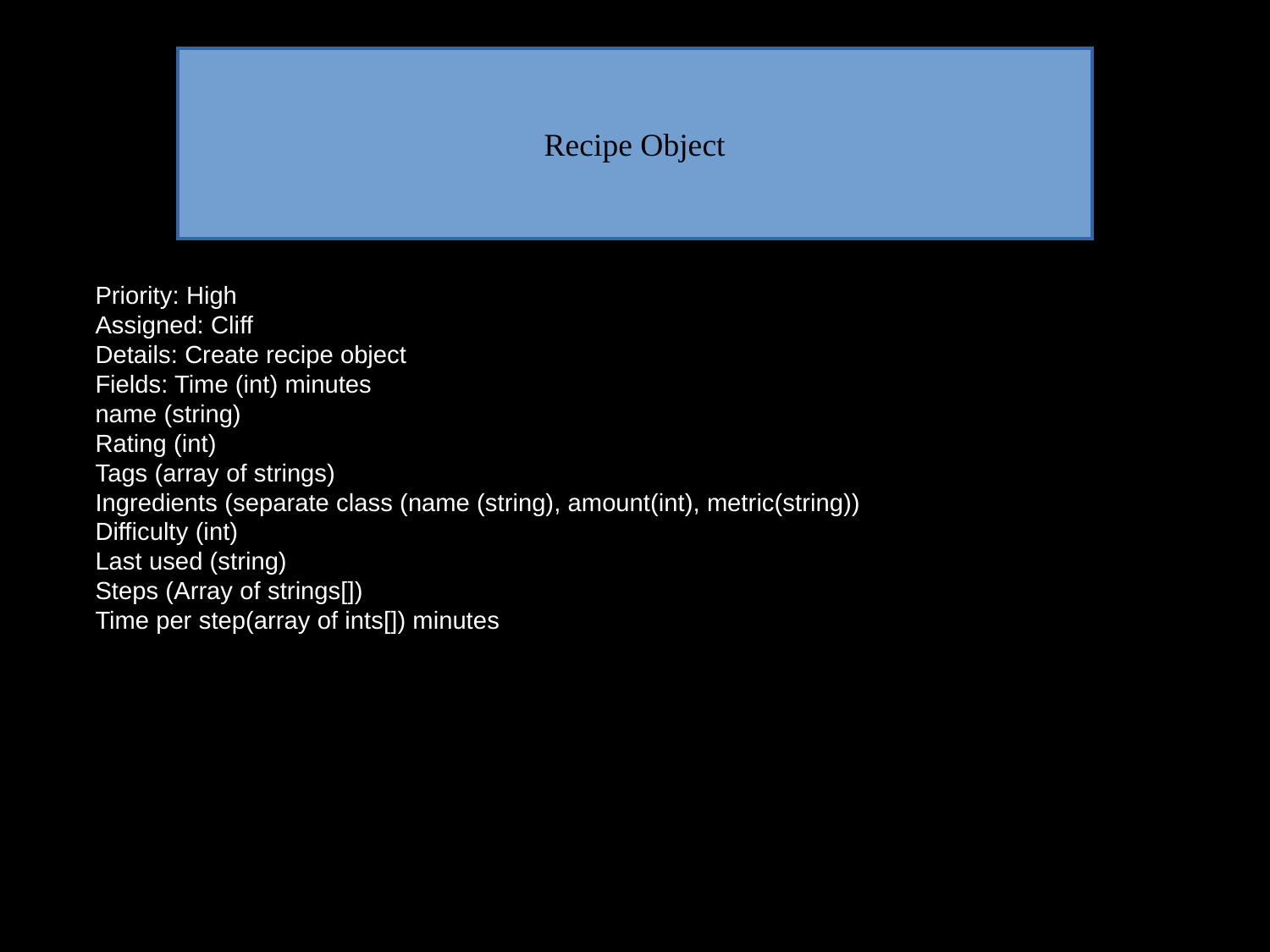

Recipe Object
Priority: High
Assigned: Cliff
Details: Create recipe object
Fields: Time (int) minutes
name (string)
Rating (int)
Tags (array of strings)
Ingredients (separate class (name (string), amount(int), metric(string))
Difficulty (int)
Last used (string)
Steps (Array of strings[])
Time per step(array of ints[]) minutes